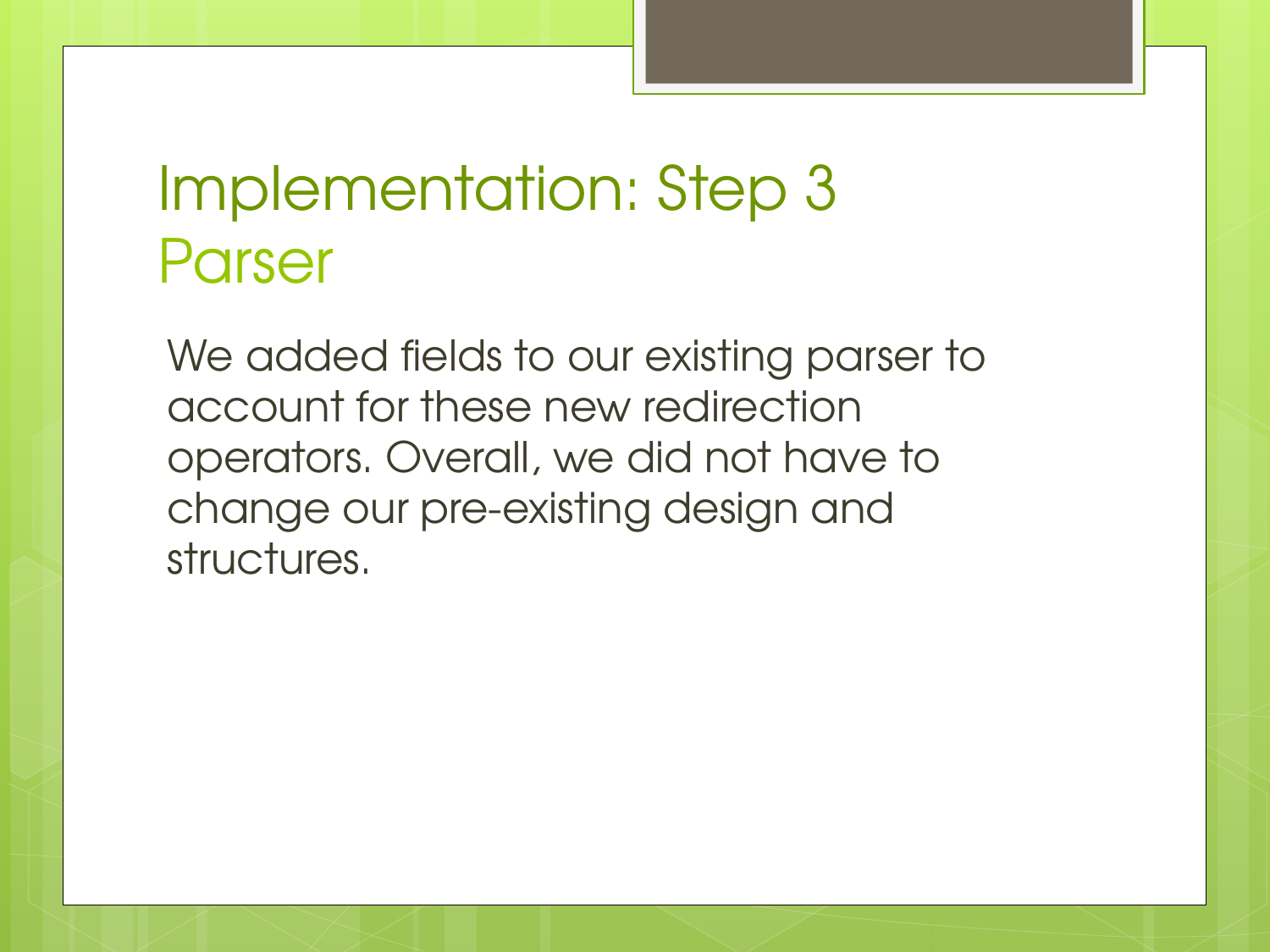

# Implementation: Step 3 Parser
We added fields to our existing parser to account for these new redirection operators. Overall, we did not have to change our pre-existing design and structures.